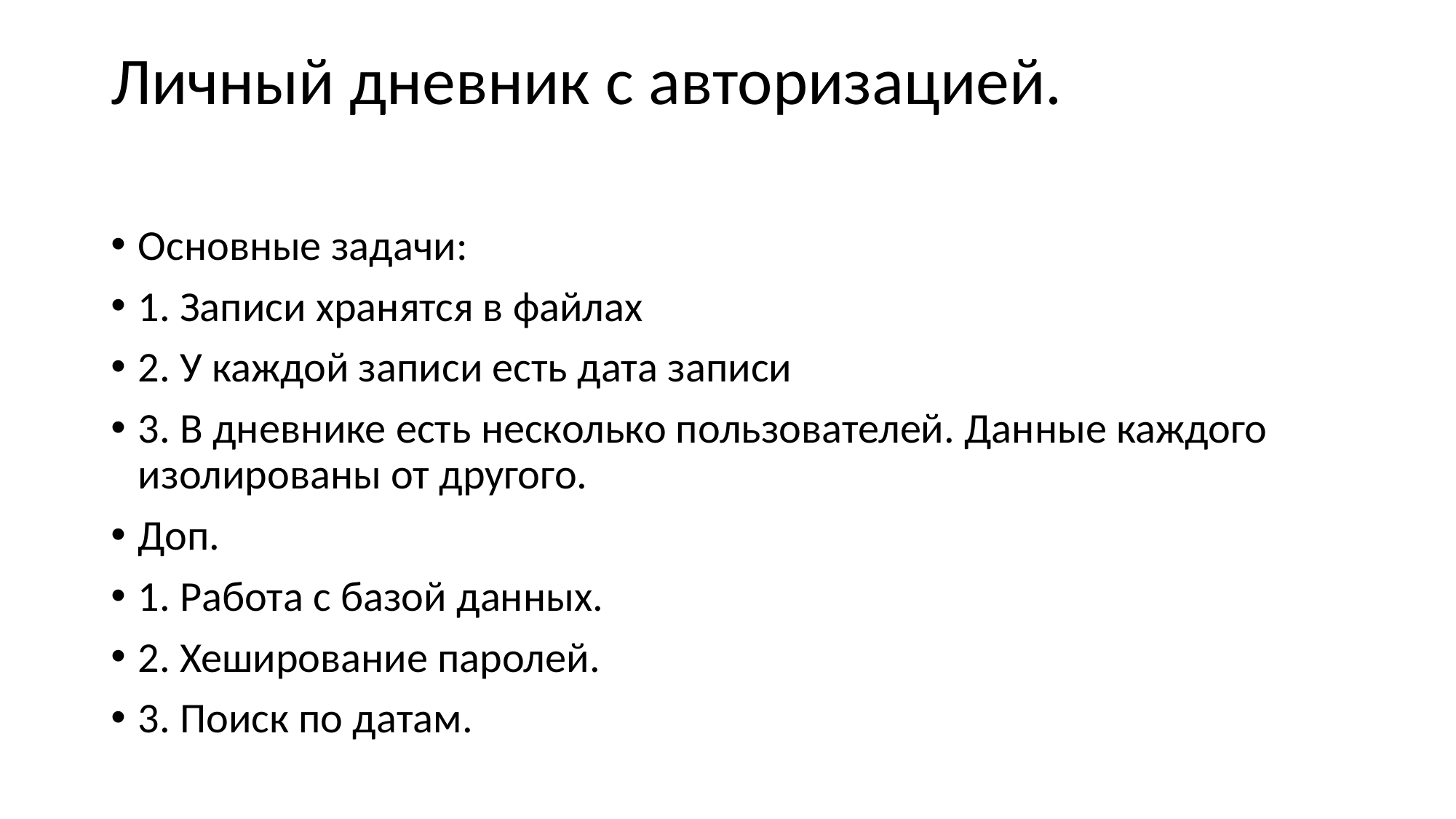

# Личный дневник с авторизацией.
Основные задачи:
1. Записи хранятся в файлах
2. У каждой записи есть дата записи
3. В дневнике есть несколько пользователей. Данные каждого изолированы от другого.
Доп.
1. Работа с базой данных.
2. Хеширование паролей.
3. Поиск по датам.